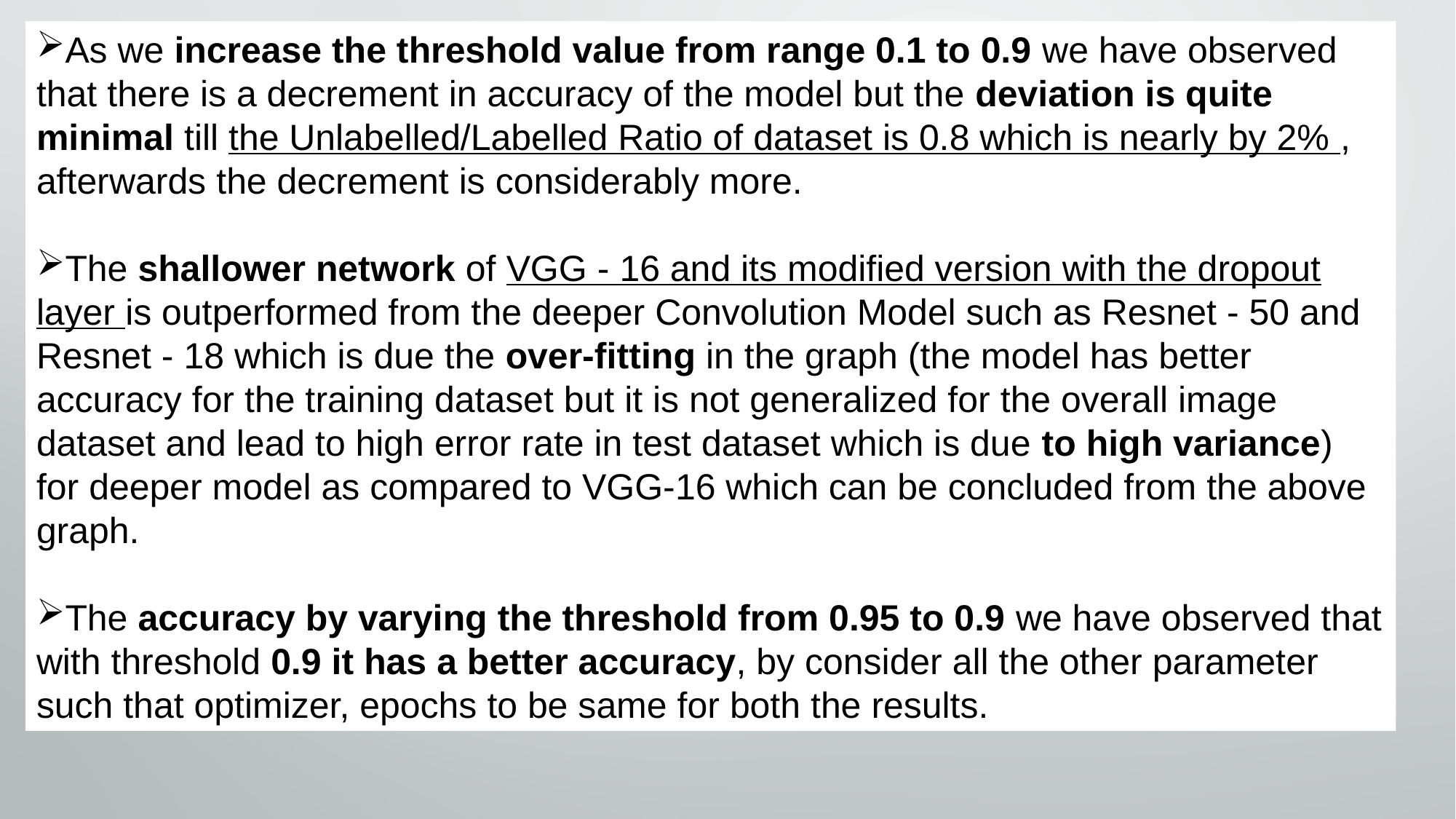

As we increase the threshold value from range 0.1 to 0.9 we have observed that there is a decrement in accuracy of the model but the deviation is quite minimal till the Unlabelled/Labelled Ratio of dataset is 0.8 which is nearly by 2% , afterwards the decrement is considerably more.

The shallower network of VGG - 16 and its modified version with the dropout layer is outperformed from the deeper Convolution Model such as Resnet - 50 and Resnet - 18 which is due the over-fitting in the graph (the model has better accuracy for the training dataset but it is not generalized for the overall image dataset and lead to high error rate in test dataset which is due to high variance) for deeper model as compared to VGG-16 which can be concluded from the above graph.

The accuracy by varying the threshold from 0.95 to 0.9 we have observed that with threshold 0.9 it has a better accuracy, by consider all the other parameter such that optimizer, epochs to be same for both the results.